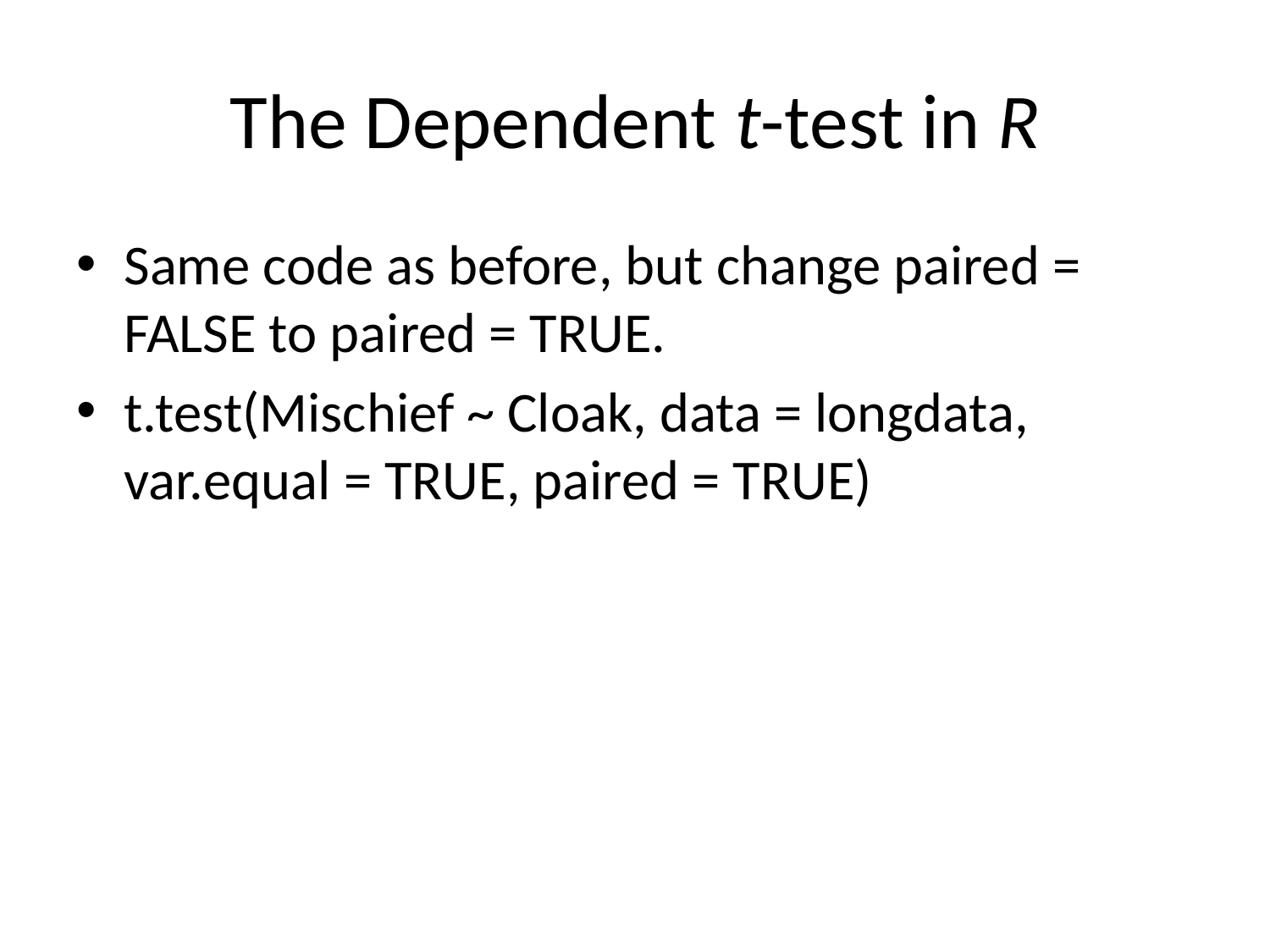

# The Dependent t-test in R
Same code as before, but change paired = FALSE to paired = TRUE.
t.test(Mischief ~ Cloak, data = longdata, var.equal = TRUE, paired = TRUE)